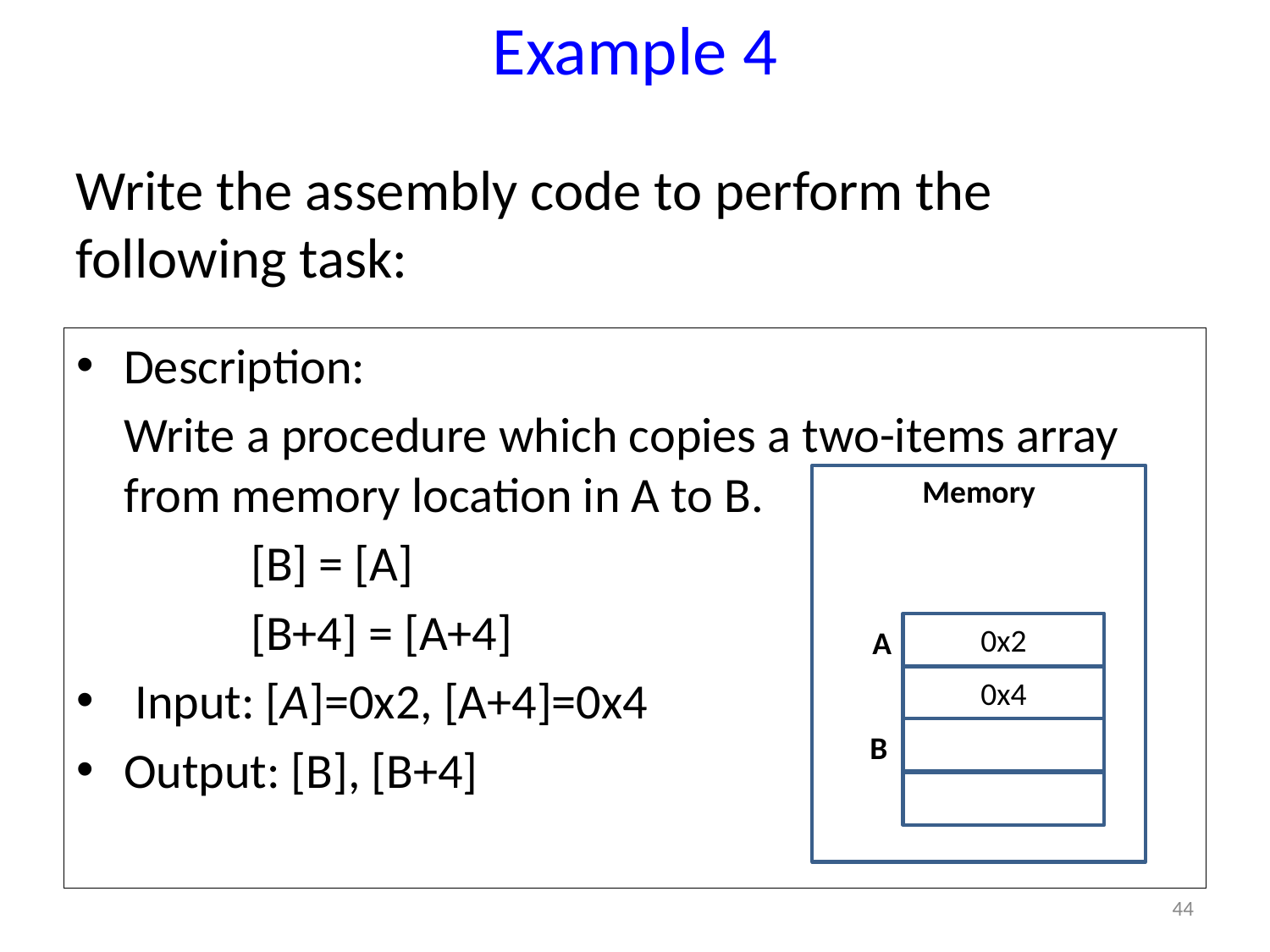

# Example 4
Write the assembly code to perform the following task:
Description:
	Write a procedure which copies a two-items array from memory location in A to B.
		[B] = [A]
		[B+4] = [A+4]
 Input: [A]=0x2, [A+4]=0x4
Output: [B], [B+4]

Memory
0x2
A
0x4

B

44